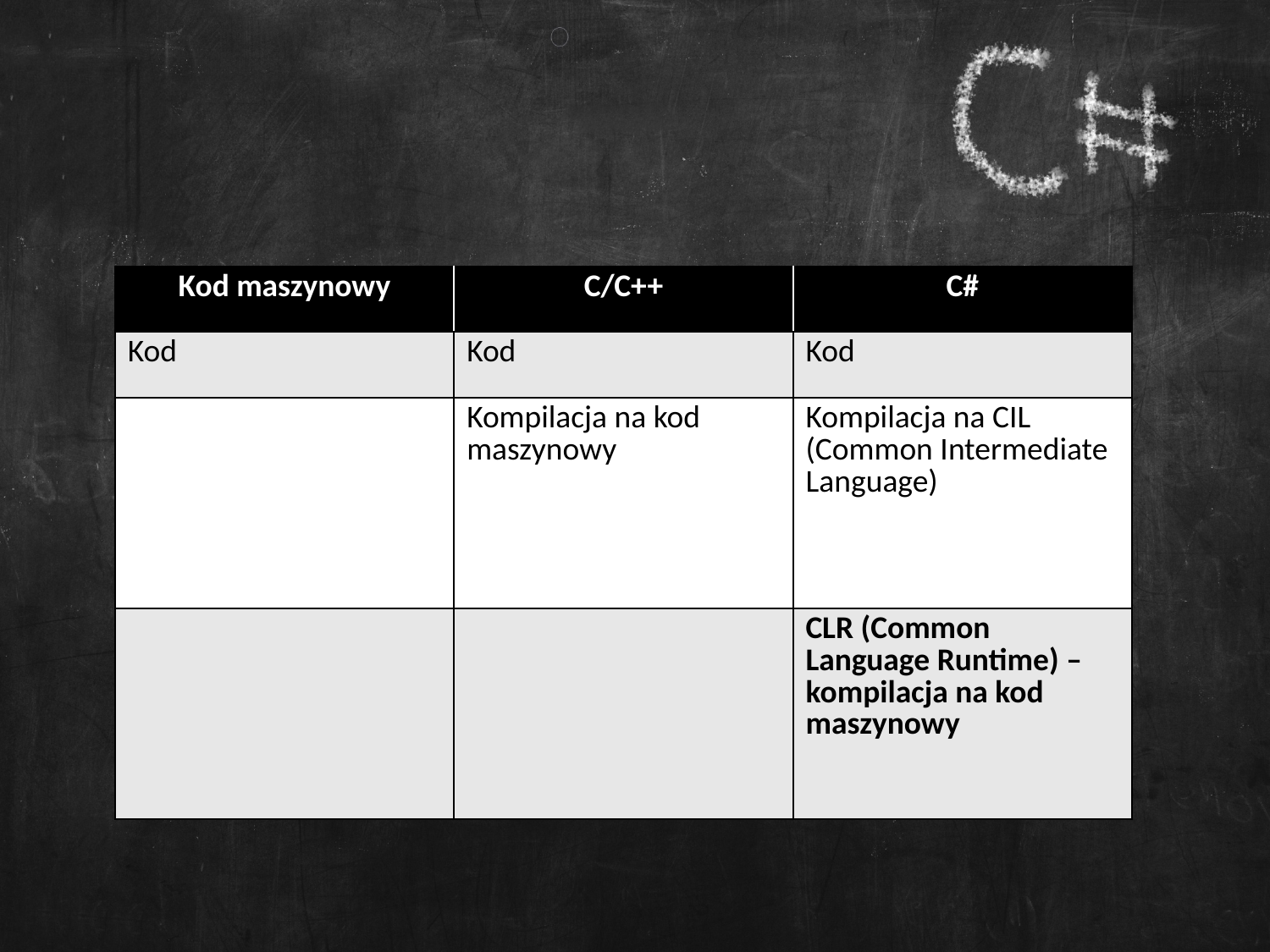

| Kod maszynowy | C/C++ | C# |
| --- | --- | --- |
| Kod | Kod | Kod |
|  | Kompilacja na kod maszynowy | Kompilacja na CIL (Common Intermediate Language) |
|  |  | CLR (Common Language Runtime) – kompilacja na kod maszynowy |